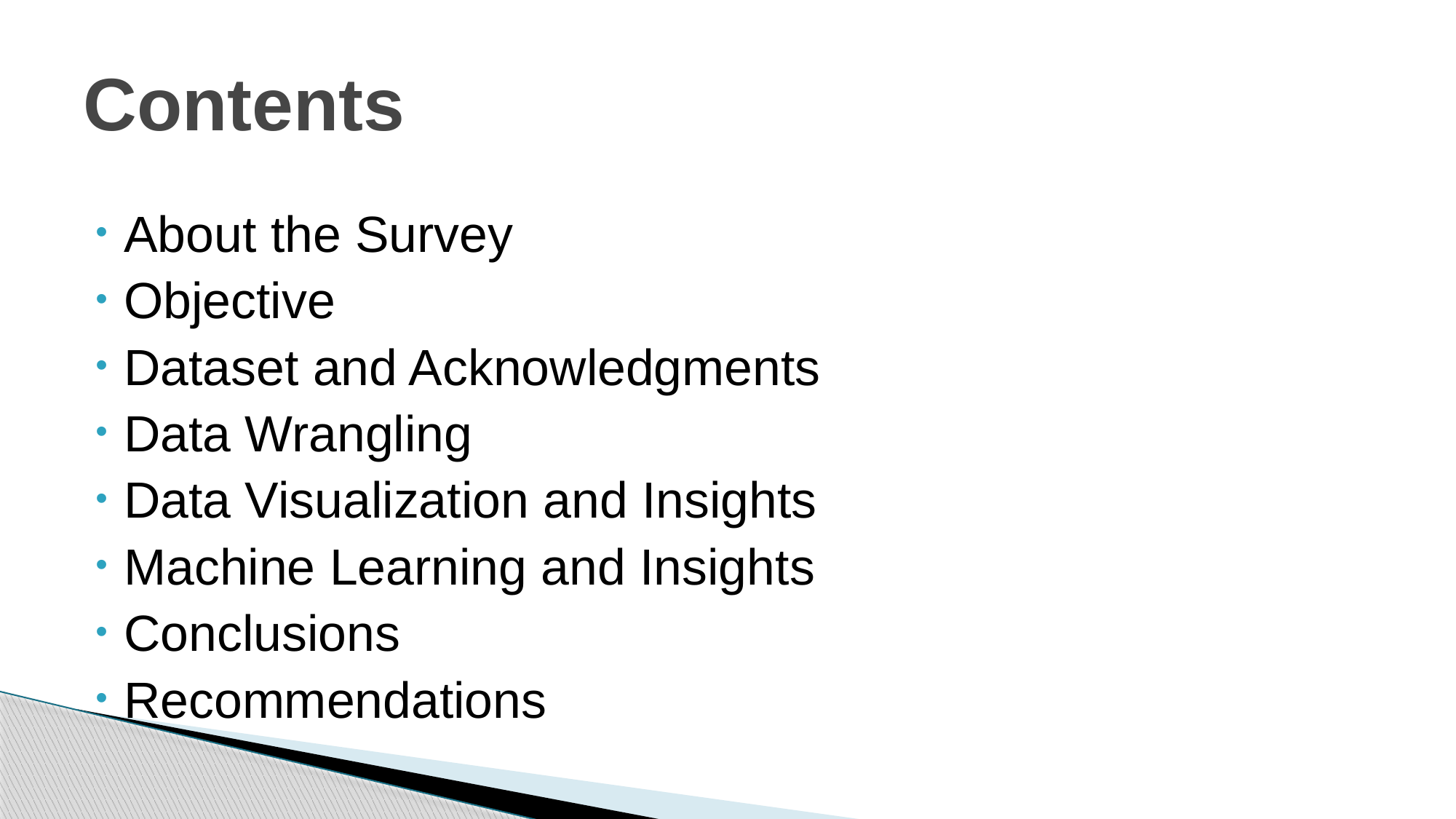

# Contents
About the Survey
Objective
Dataset and Acknowledgments
Data Wrangling
Data Visualization and Insights
Machine Learning and Insights
Conclusions
Recommendations